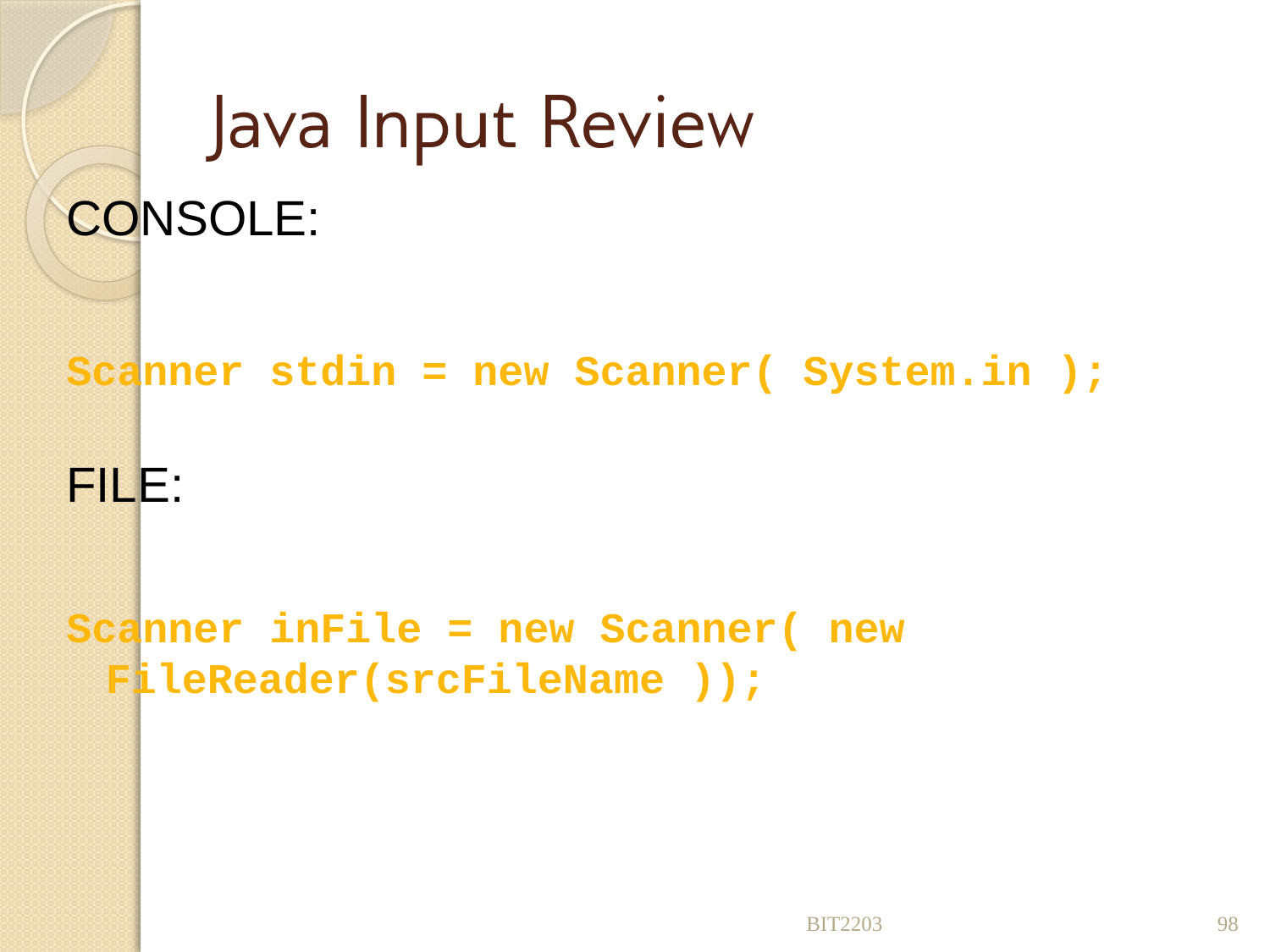

# Java Input Review
CONSOLE:

Scanner stdin = new Scanner( System.in );
FILE:

Scanner inFile = new Scanner( new FileReader(srcFileName ));
BIT2203
98